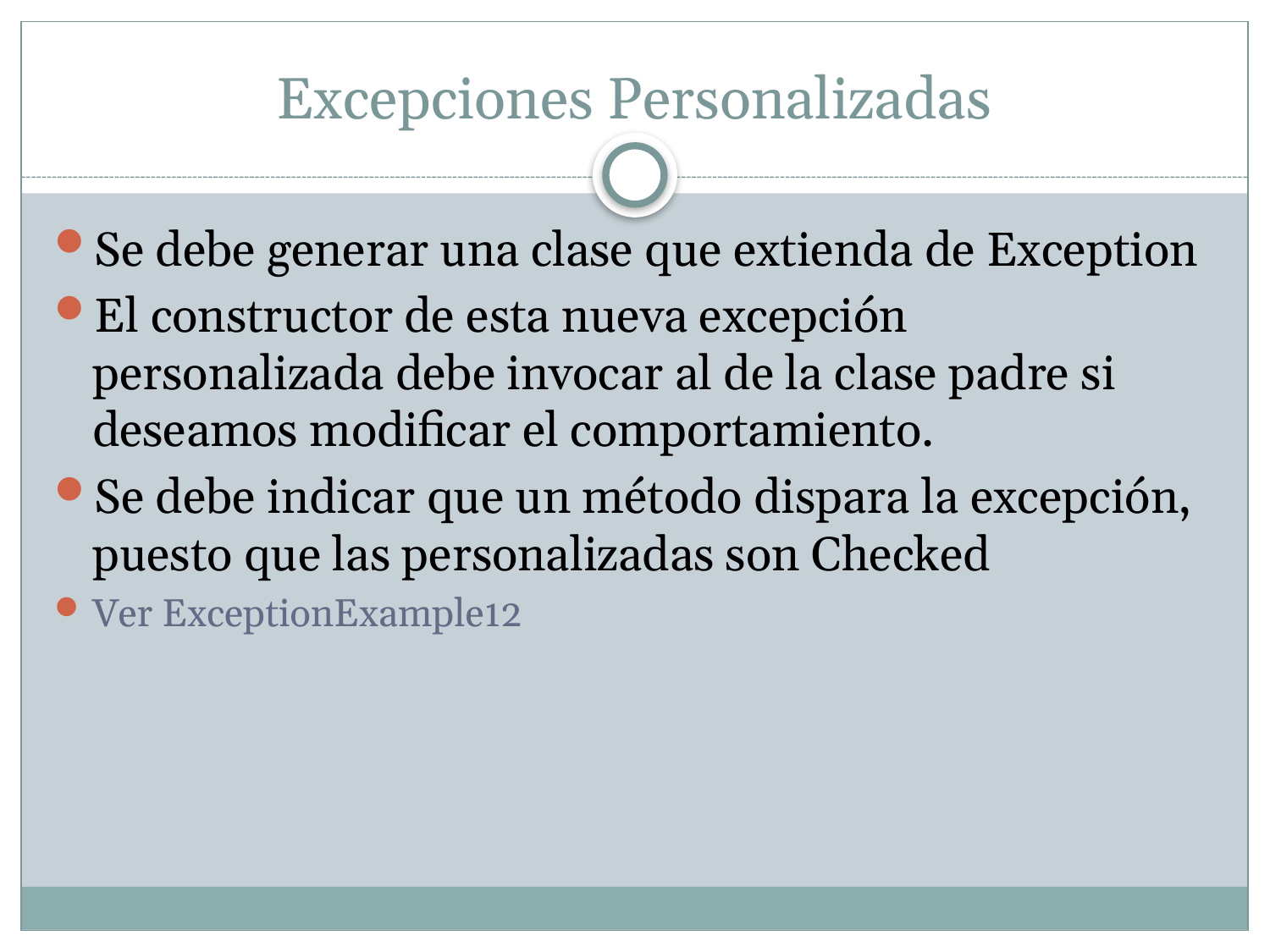

# Excepciones Personalizadas
Se debe generar una clase que extienda de Exception
El constructor de esta nueva excepción personalizada debe invocar al de la clase padre si deseamos modificar el comportamiento.
Se debe indicar que un método dispara la excepción, puesto que las personalizadas son Checked
Ver ExceptionExample12